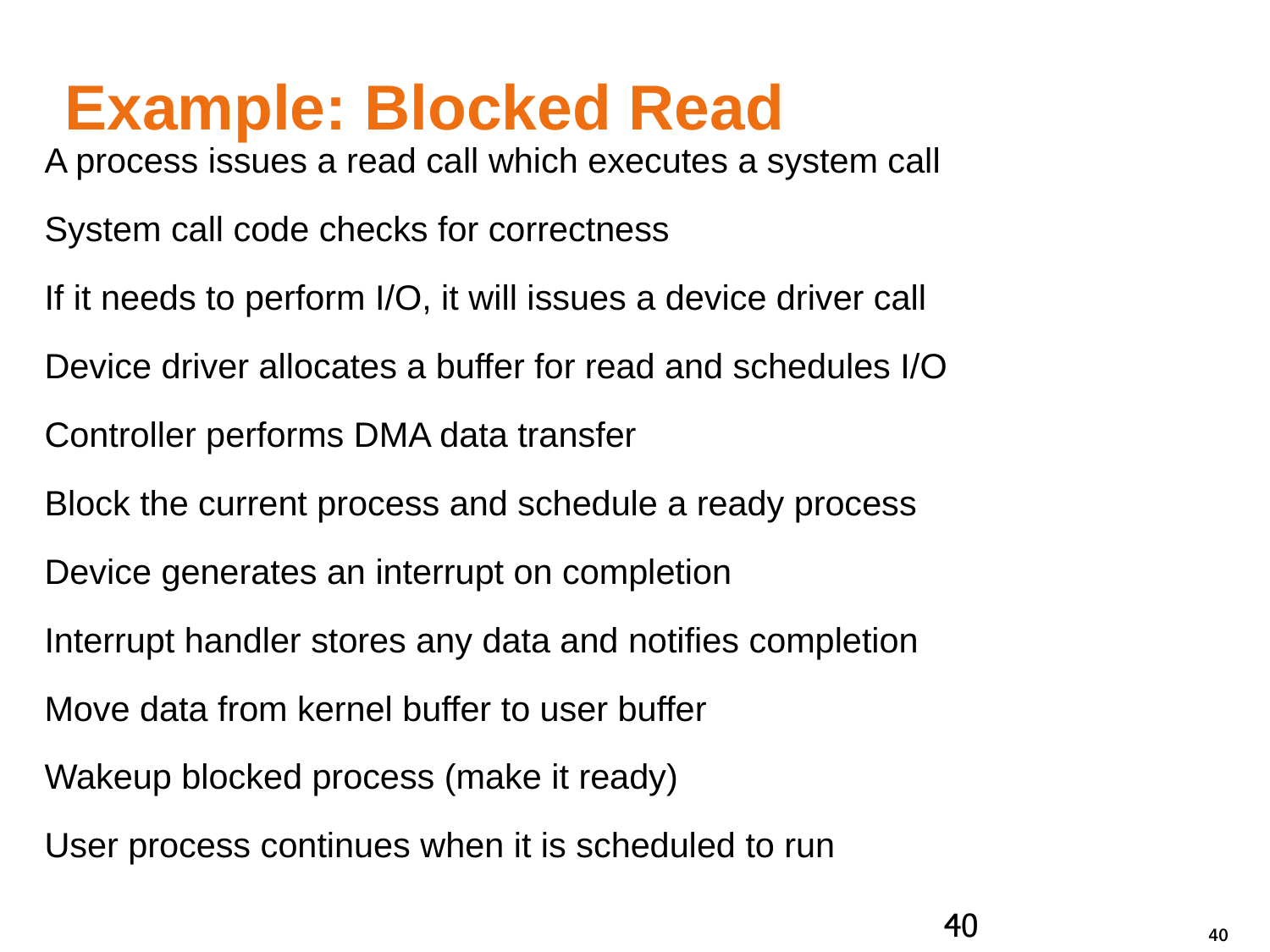

# Example: Blocked Read
A process issues a read call which executes a system call
System call code checks for correctness
If it needs to perform I/O, it will issues a device driver call
Device driver allocates a buffer for read and schedules I/O
Controller performs DMA data transfer
Block the current process and schedule a ready process
Device generates an interrupt on completion
Interrupt handler stores any data and notifies completion
Move data from kernel buffer to user buffer
Wakeup blocked process (make it ready)
User process continues when it is scheduled to run

40